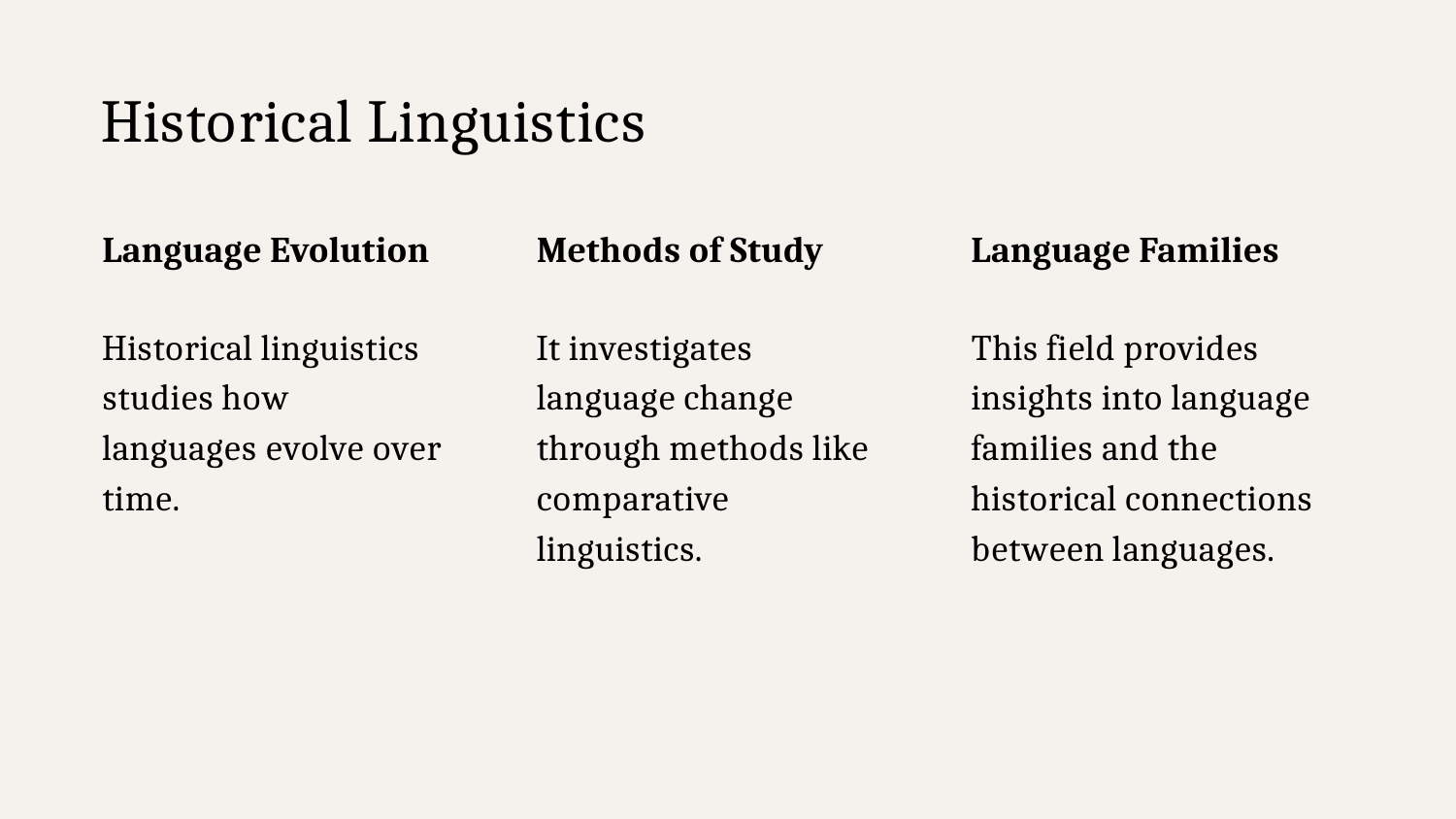

# Historical Linguistics
Language Evolution
Methods of Study
Language Families
Historical linguistics studies how languages evolve over time.
It investigates language change through methods like comparative linguistics.
This field provides insights into language families and the historical connections between languages.